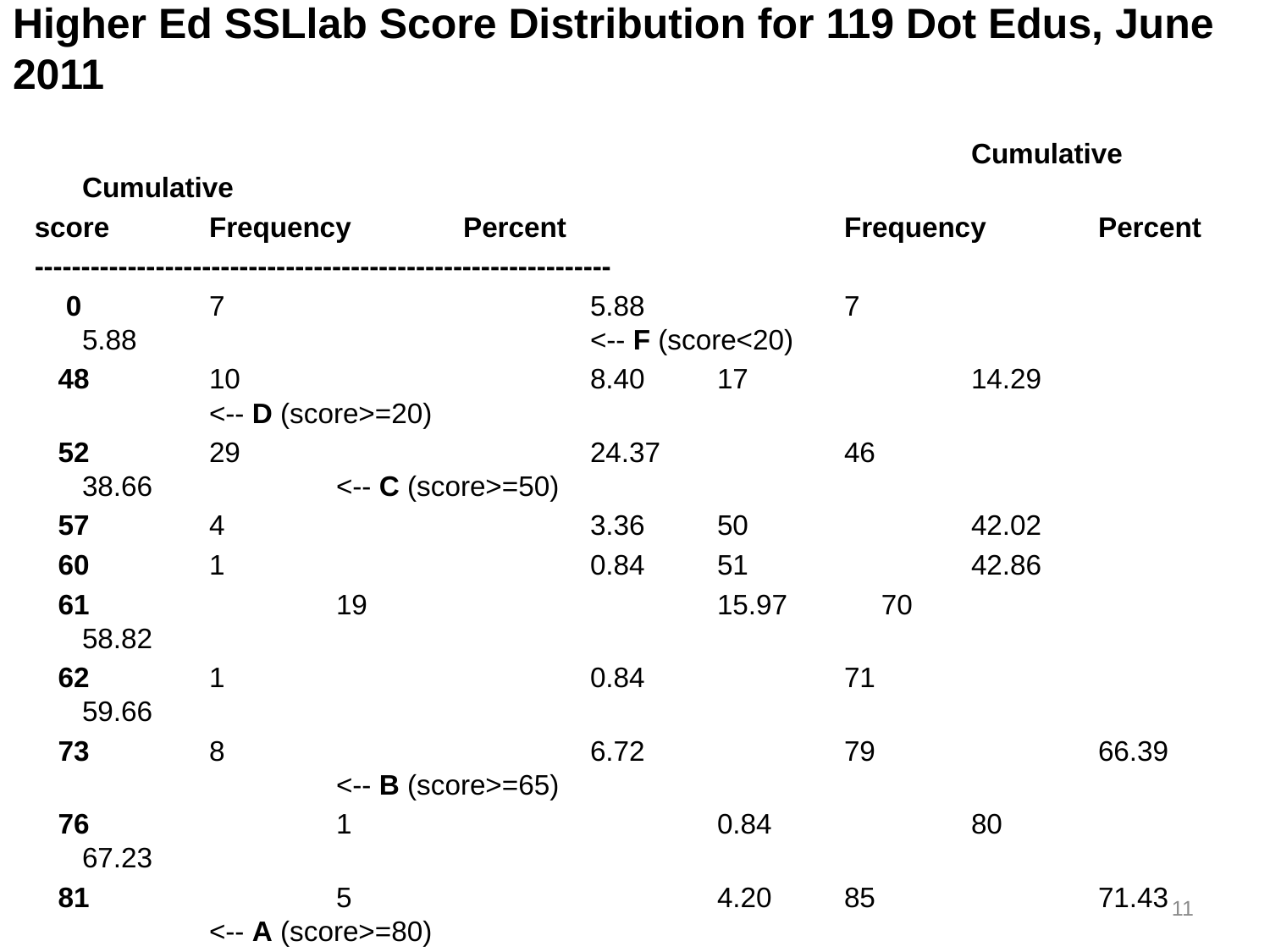

# Higher Ed SSLlab Score Distribution for 119 Dot Edus, June 2011
 																	Cumulative    	Cumulative
score	Frequency	Percent			Frequency	Percent
--------------------------------------------------------------
    0		7        			5.88      		7        			5.88				<-- F (score<20)
   48	10        			8.40         	17        		14.29			<-- D (score>=20)
   52	29       			24.37     		46        			38.66		<-- C (score>=50)
   57	4        			3.36        	50        		42.02
   60	1        			0.84        	51        		42.86
   61		19       			15.97            70        		58.82
   62	1        			0.84           	71        			59.66
   73	8        			6.72           	79        		66.39			<-- B (score>=65)
   76		1        			0.84           	80        		67.23
   81		5        			4.20         	85        		71.43		<-- A (score>=80)
   84	1        			0.84         	86        		72.27
   85	25       			21.01          	111        		93.28
   86	1        			0.84          	112        		94.12
   88	7        			5.88          	119      		100.00

   Mean=62.8
   Q3 (75th percentile)=85, Median (50th percentile)=61, Q1 (25th percentile)=52
11